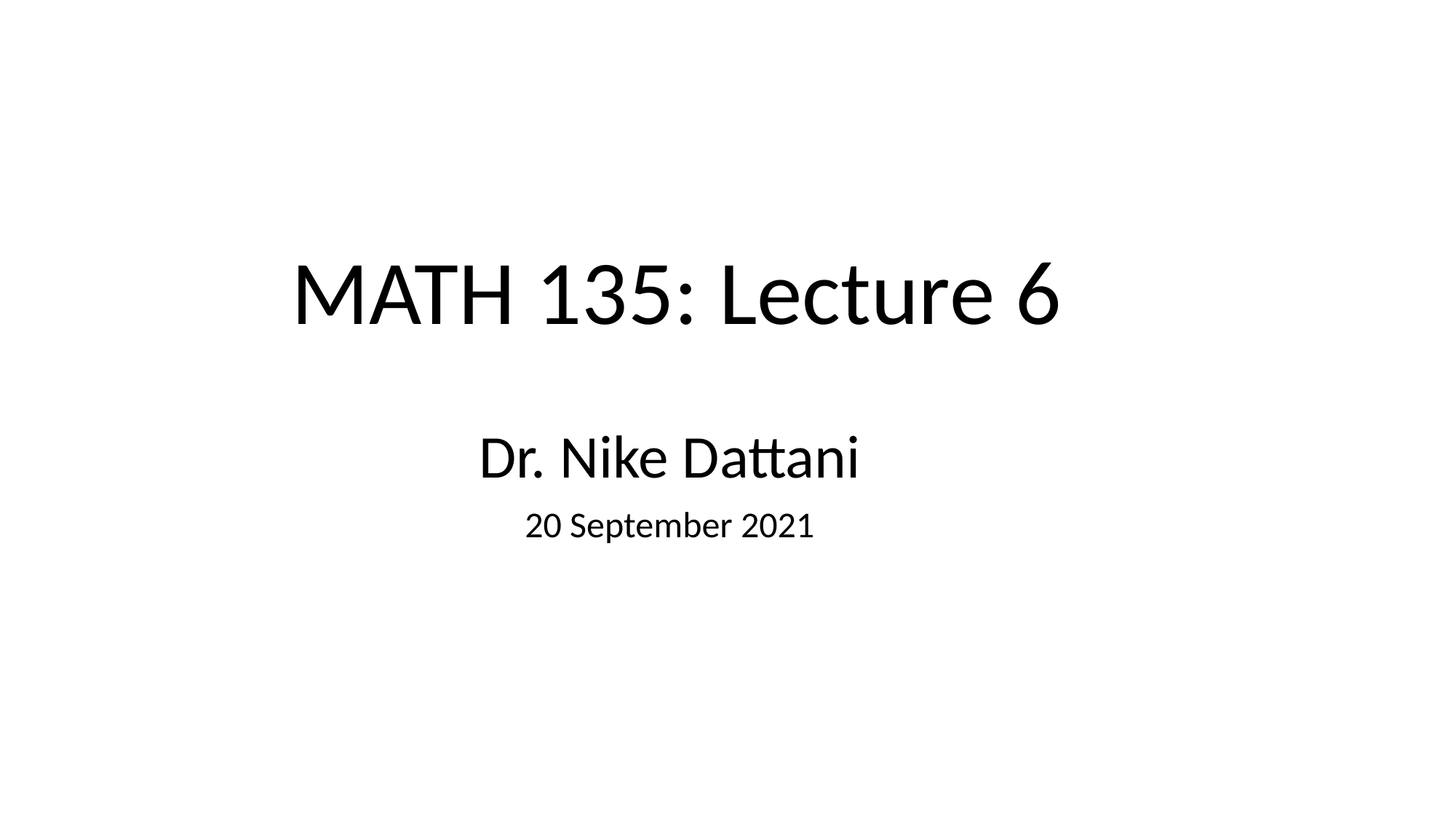

# MATH 135: Lecture 6
Dr. Nike Dattani
20 September 2021